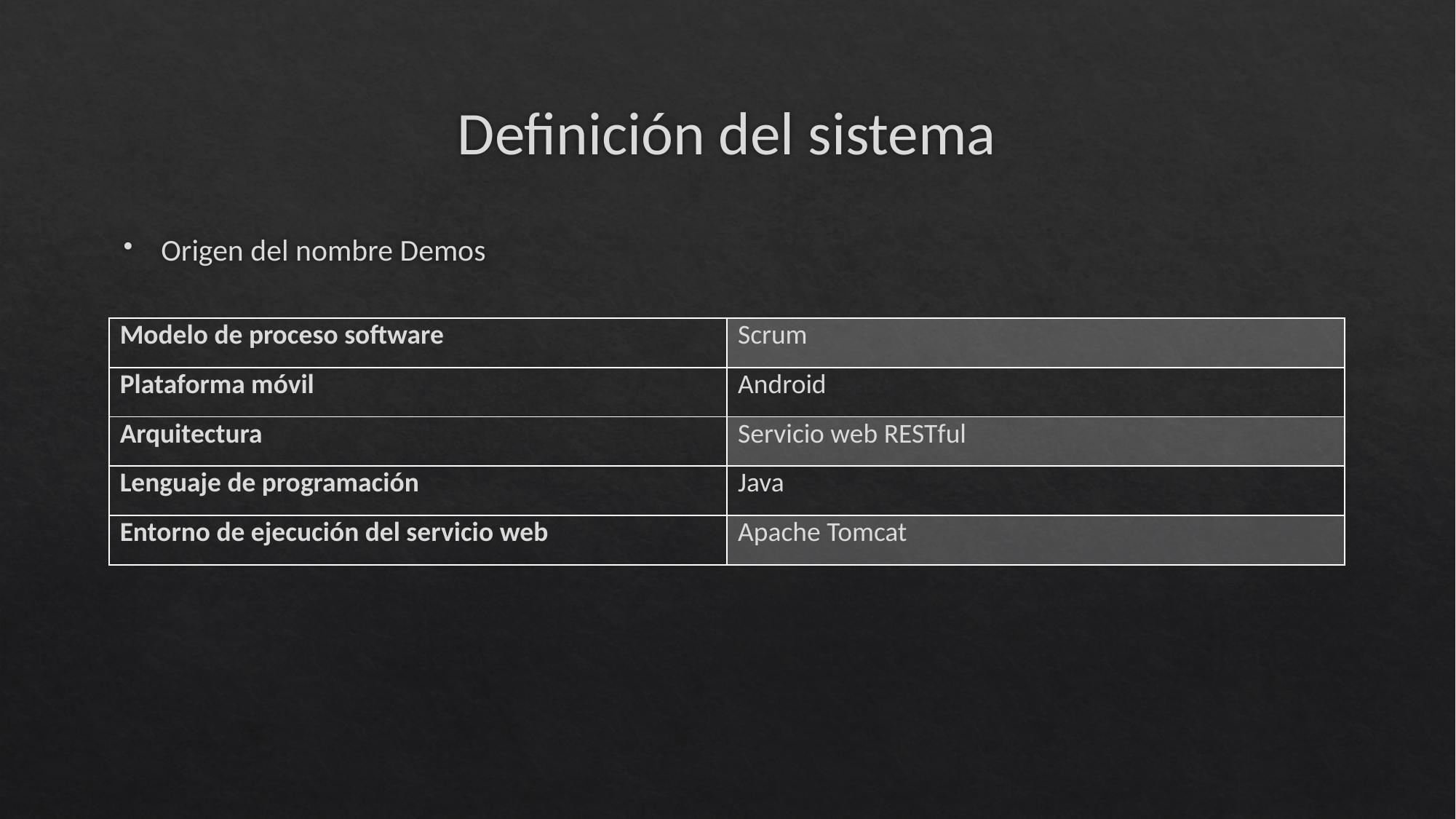

# Definición del sistema
Origen del nombre Demos

| Modelo de proceso software | Scrum |
| --- | --- |
| Plataforma móvil | Android |
| Arquitectura | Servicio web RESTful |
| Lenguaje de programación | Java |
| Entorno de ejecución del servicio web | Apache Tomcat |